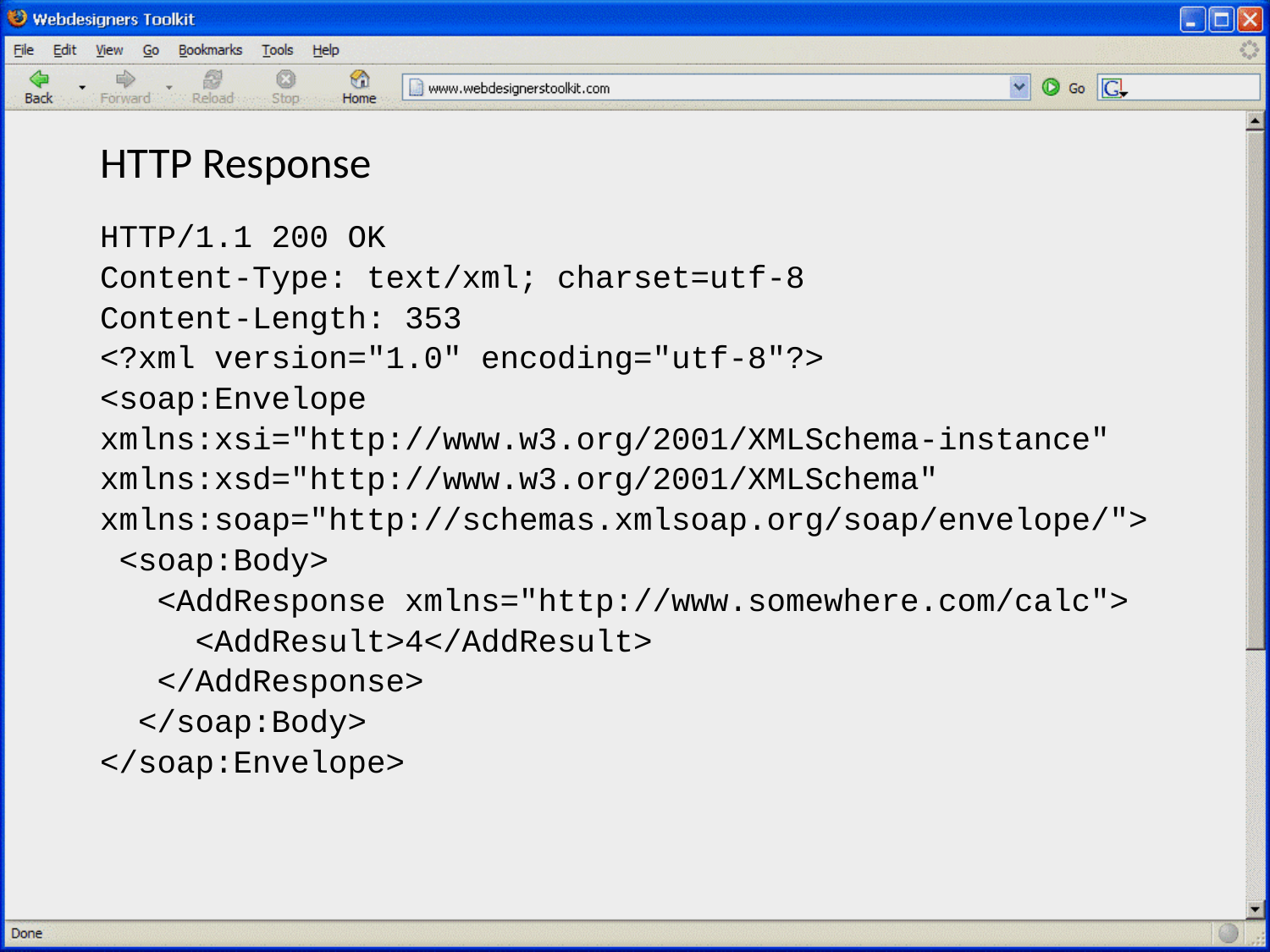

# HTTP Response
HTTP/1.1 200 OK
Content-Type: text/xml; charset=utf-8
Content-Length: 353
<?xml version="1.0" encoding="utf-8"?>
<soap:Envelope
xmlns:xsi="http://www.w3.org/2001/XMLSchema-instance"
xmlns:xsd="http://www.w3.org/2001/XMLSchema"
xmlns:soap="http://schemas.xmlsoap.org/soap/envelope/">
 <soap:Body>
   <AddResponse xmlns="http://www.somewhere.com/calc">
     <AddResult>4</AddResult>
   </AddResponse>
  </soap:Body>
</soap:Envelope>